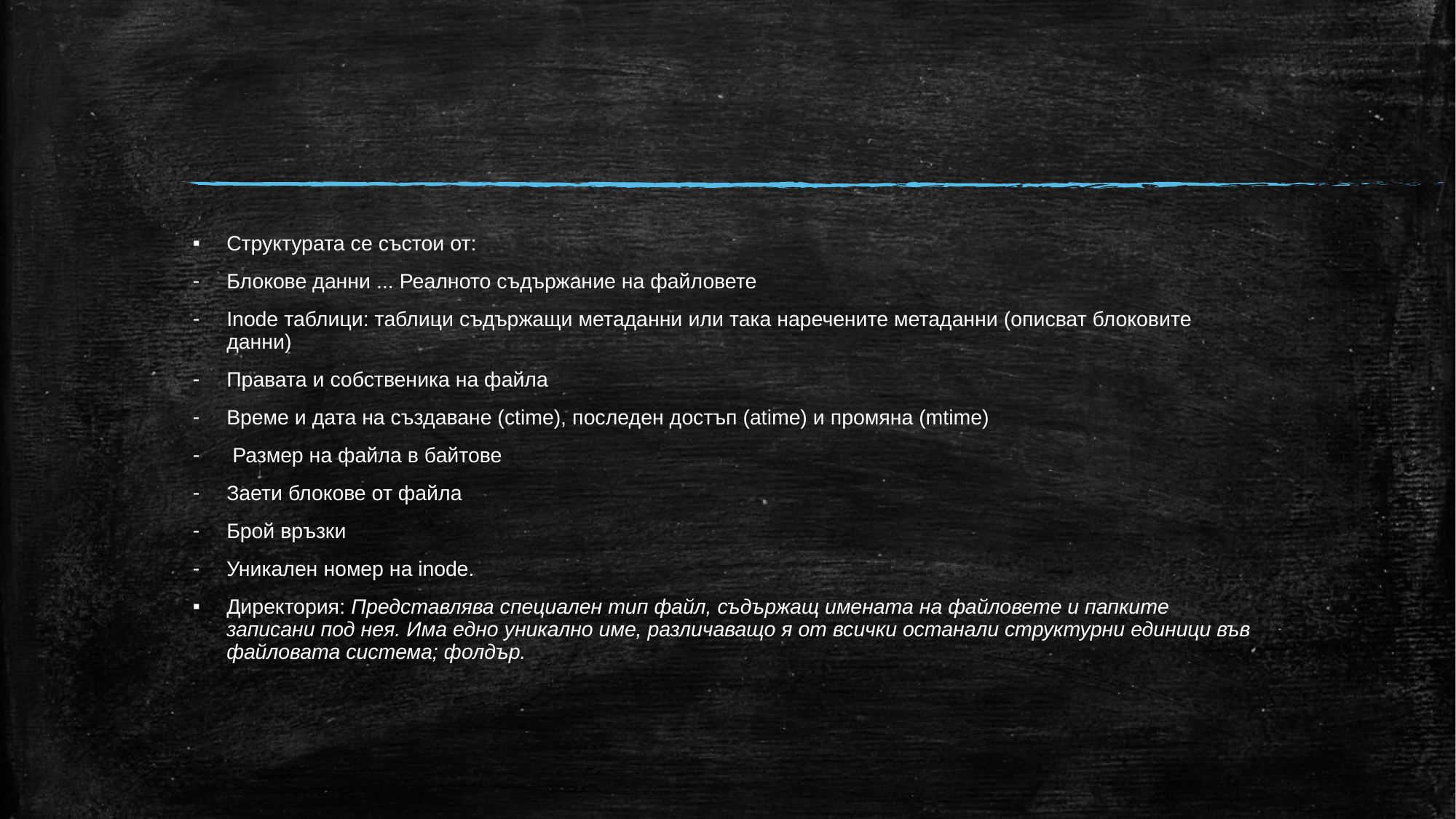

#
Структурата се състои от:
Блокове данни ... Реалното съдържание на файловете
Inode таблици: таблици съдържащи метаданни или така наречените метаданни (описват блоковите данни)
Правата и собственика на файла
Време и дата на създаване (ctime), последен достъп (atime) и промяна (mtime)
 Размер на файла в байтове
Заети блокове от файла
Брой връзки
Уникален номер на inode.
Директория: Представлява специален тип файл, съдържащ имената на файловете и папките записани под нея. Има едно уникално име, различаващо я от всички останали структурни единици във файловата система; фолдър.